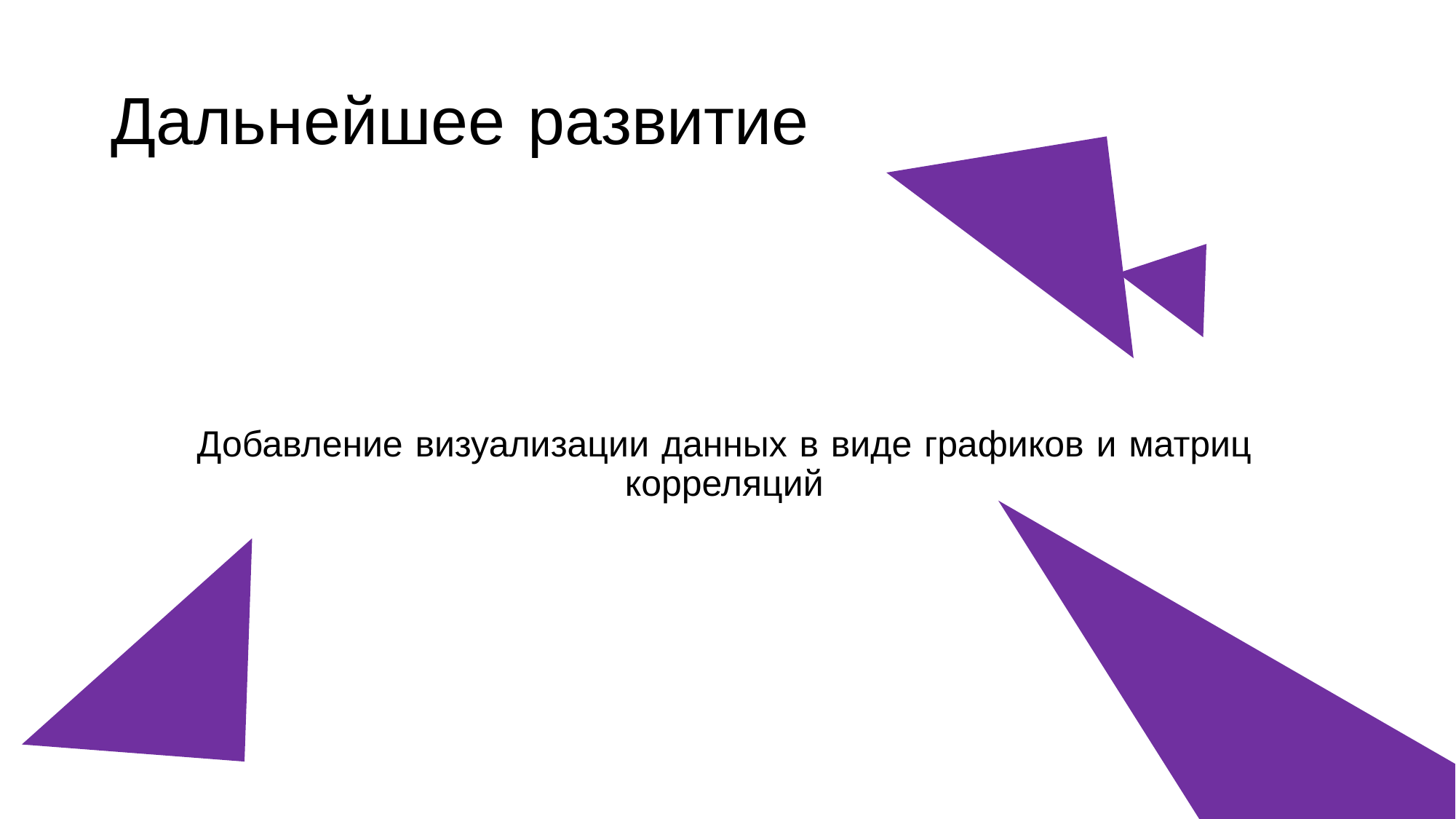

# Дальнейшее развитие

Добавление визуализации данных в виде графиков и матриц корреляций